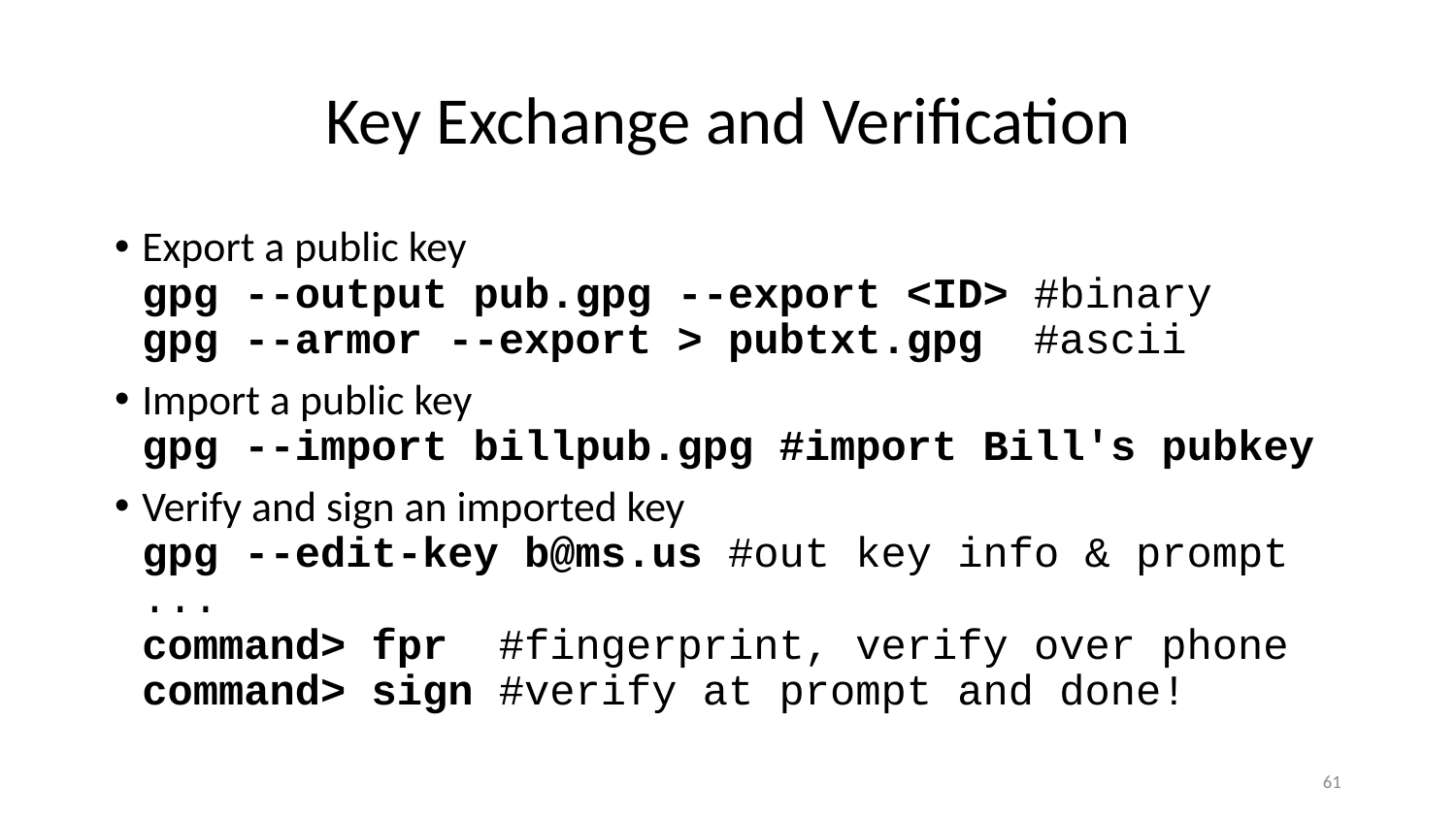

# Key Exchange and Verification
Export a public key
gpg --output pub.gpg --export <ID> #binary
gpg --armor --export > pubtxt.gpg  #ascii
Import a public key
gpg --import billpub.gpg #import Bill's pubkey
Verify and sign an imported key
gpg --edit-key b@ms.us #out key info & prompt
...
command> fpr  #fingerprint, verify over phone
command> sign #verify at prompt and done!
61